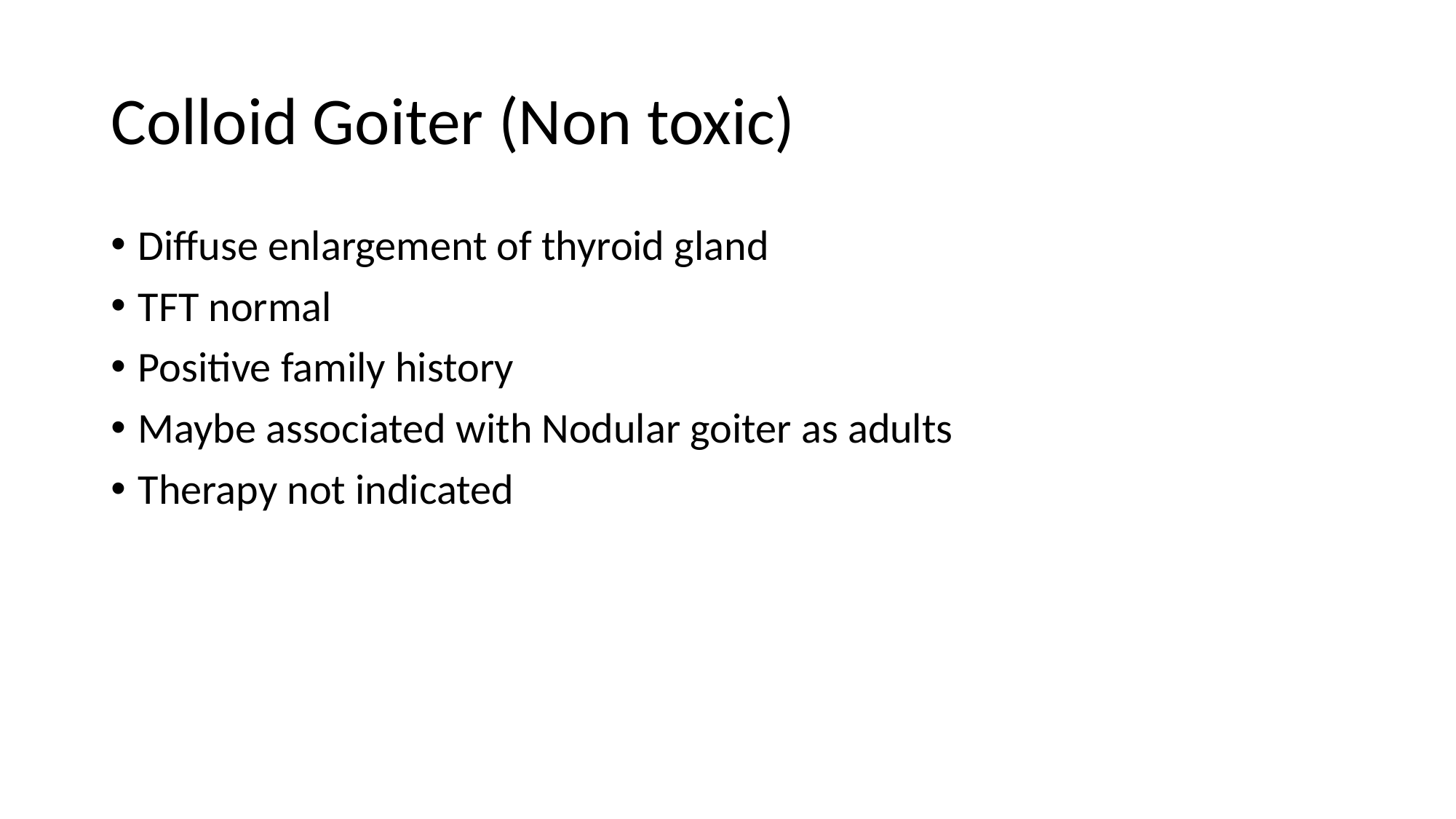

# Colloid Goiter (Non toxic)
Diffuse enlargement of thyroid gland
TFT normal
Positive family history
Maybe associated with Nodular goiter as adults
Therapy not indicated